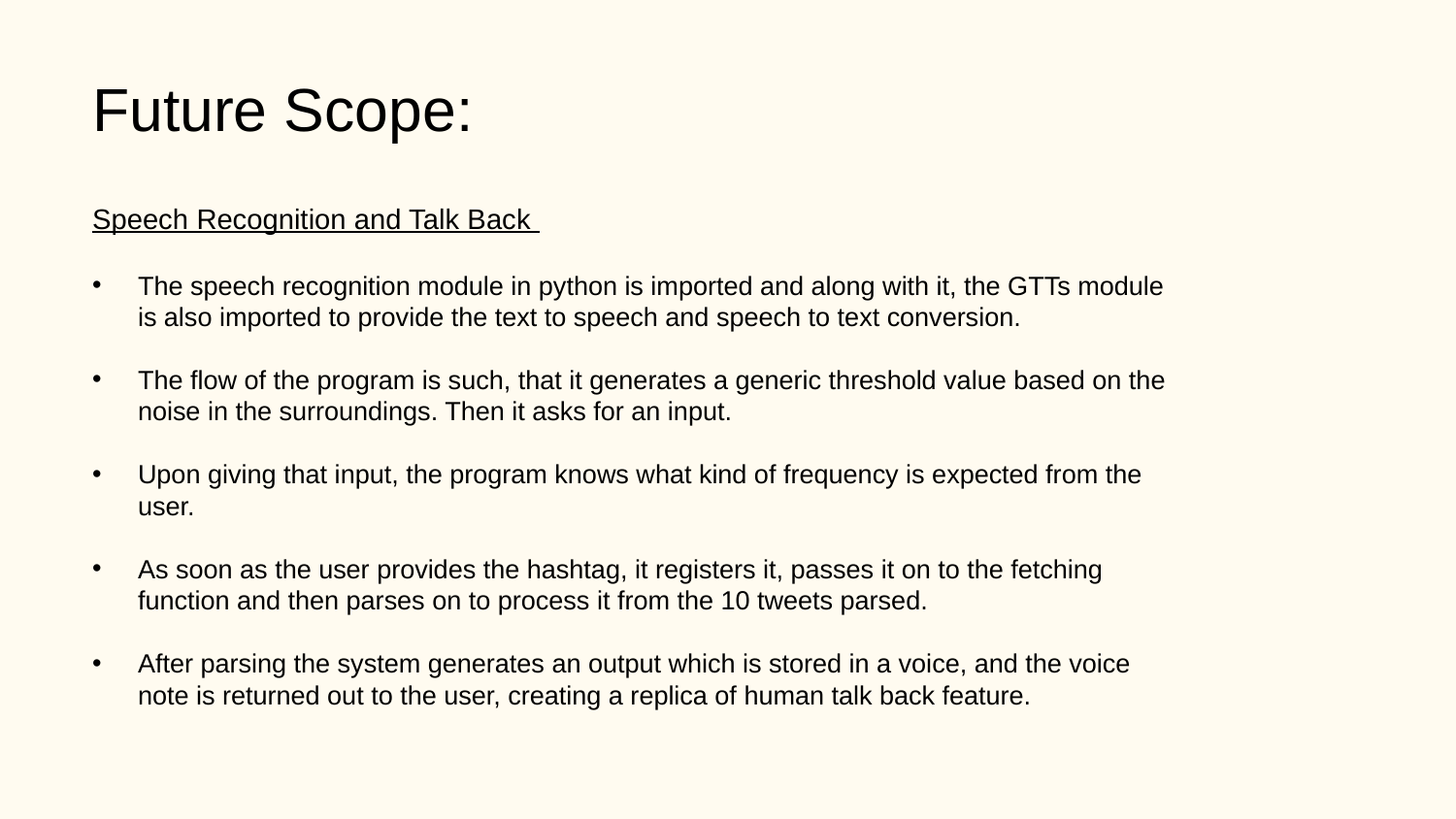

# Future Scope:
Speech Recognition and Talk Back

The speech recognition module in python is imported and along with it, the GTTs module is also imported to provide the text to speech and speech to text conversion.

The flow of the program is such, that it generates a generic threshold value based on the noise in the surroundings. Then it asks for an input.

Upon giving that input, the program knows what kind of frequency is expected from the user.

As soon as the user provides the hashtag, it registers it, passes it on to the fetching function and then parses on to process it from the 10 tweets parsed.

After parsing the system generates an output which is stored in a voice, and the voice note is returned out to the user, creating a replica of human talk back feature.